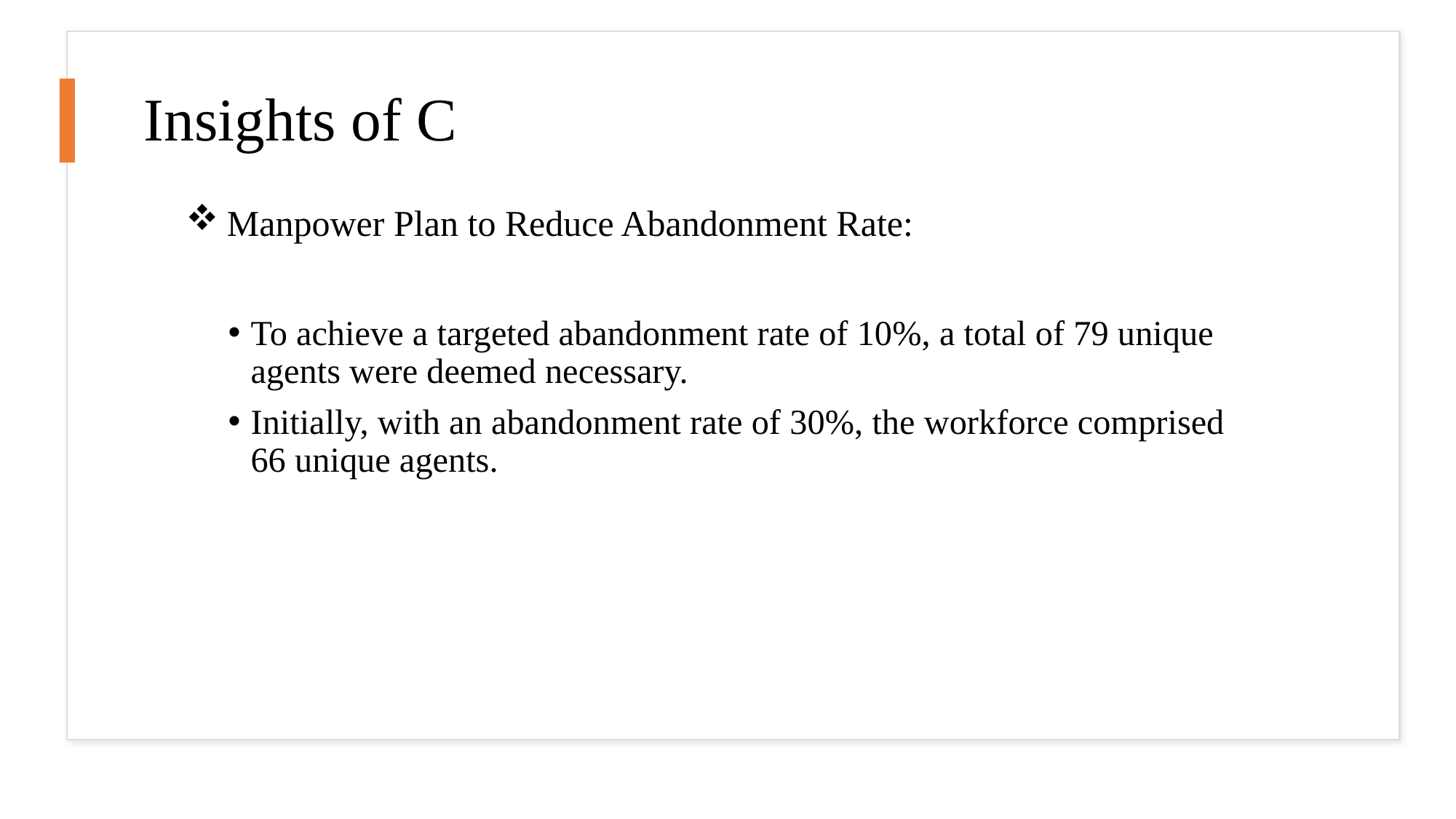

# Insights of C

Manpower Plan to Reduce Abandonment Rate:
To achieve a targeted abandonment rate of 10%, a total of 79 unique agents were deemed necessary.
Initially, with an abandonment rate of 30%, the workforce comprised 66 unique agents.